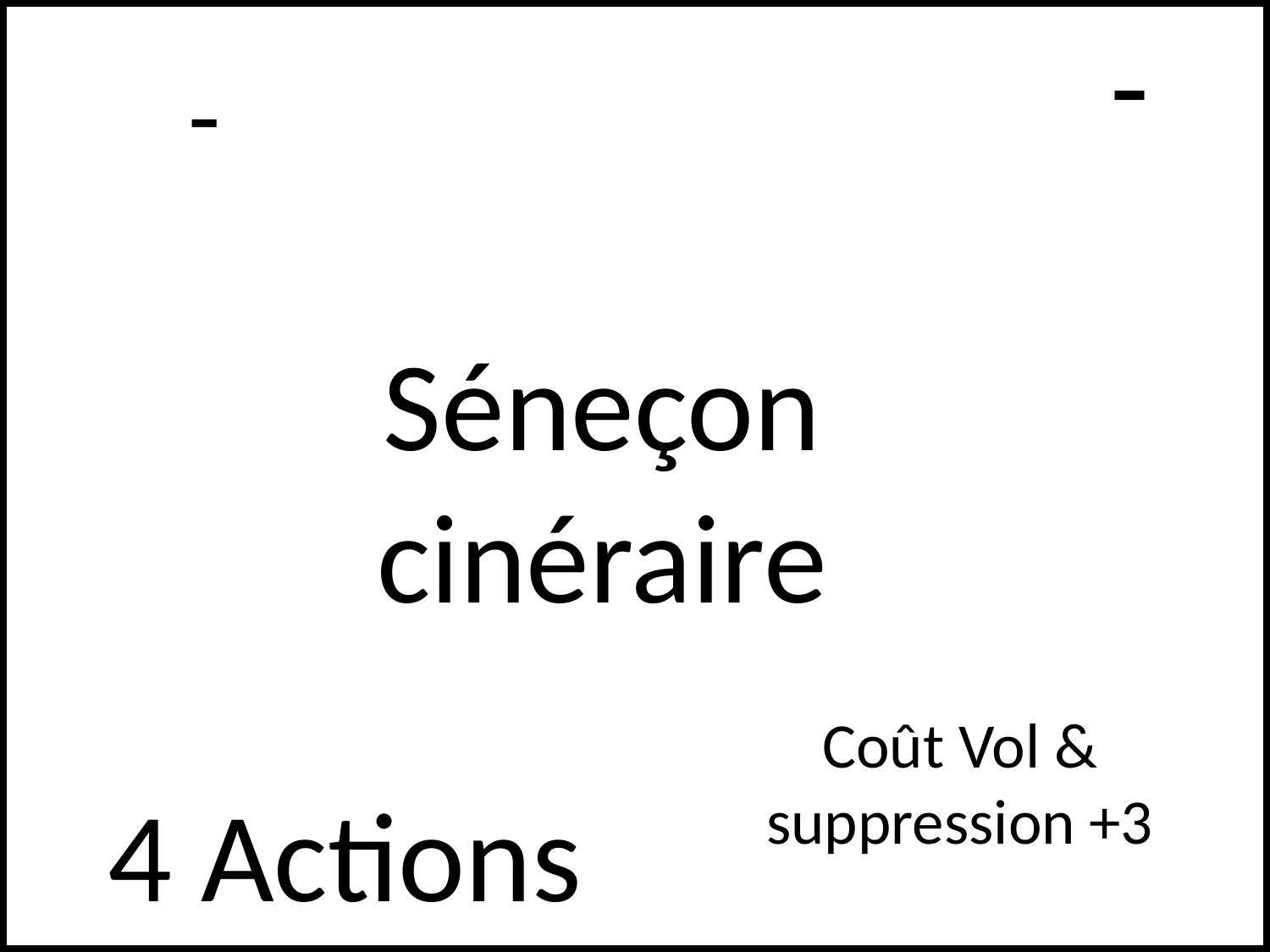

-
# -
Séneçon cinéraire
Coût Vol & suppression +3
4 Actions